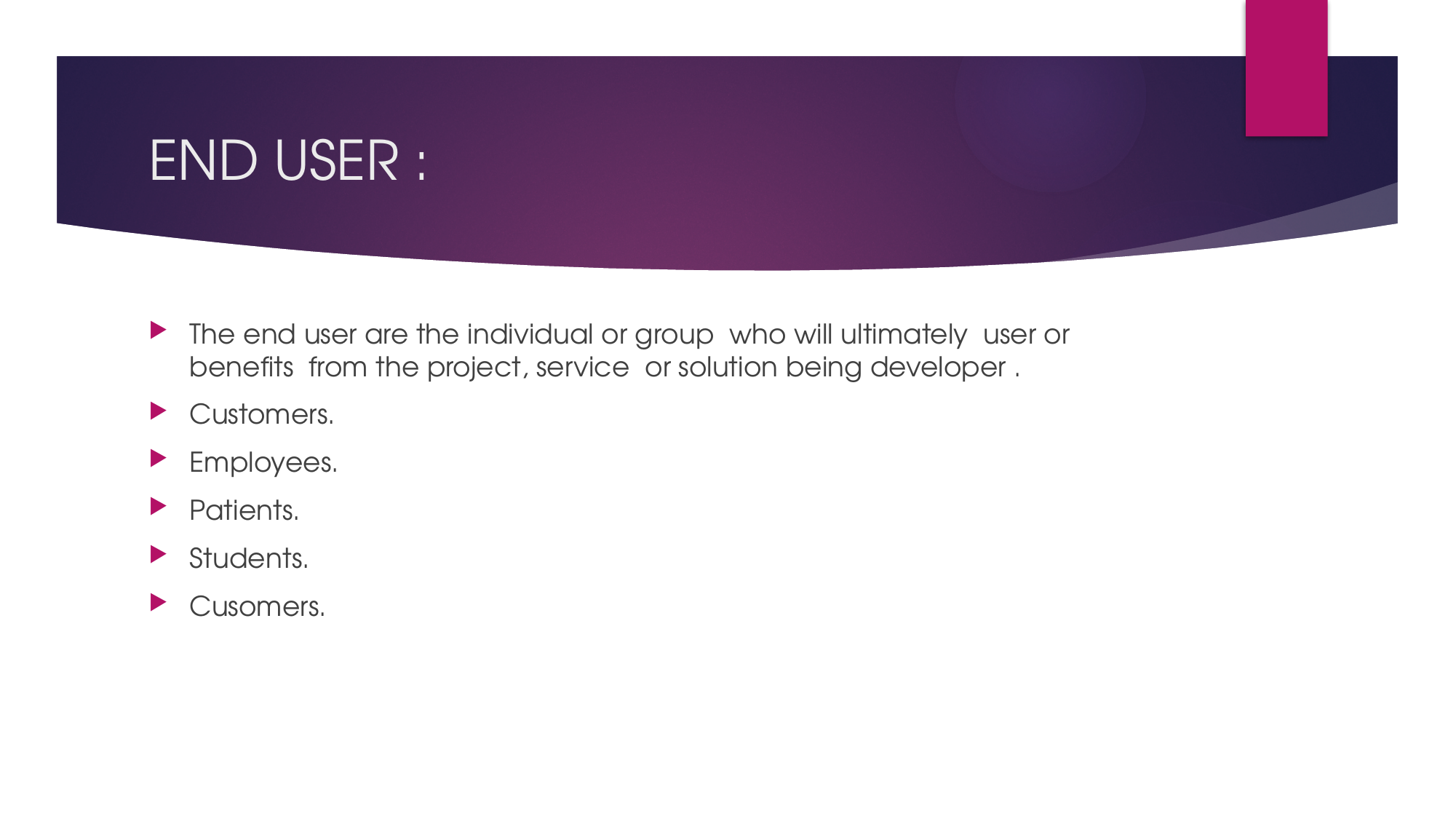

# END USER :
The end user are the individual or group  who will ultimately  user or benefits  from the project, service  or solution being developer .
Customers.
Employees.
Patients.
Students.
Cusomers.